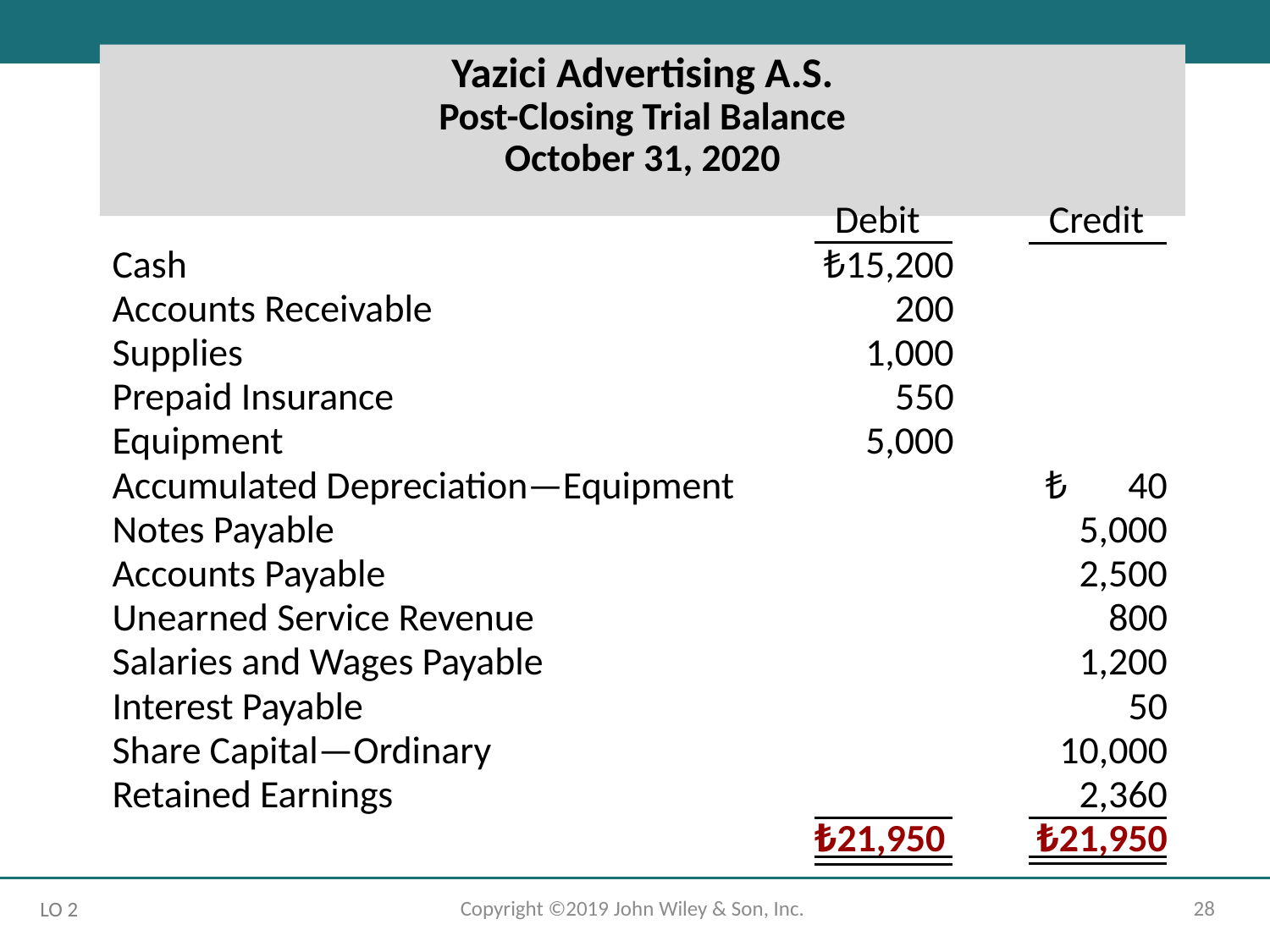

Yazici Advertising A.S.
Post-Closing Trial Balance
October 31, 2020
	Debit 	Credit
Cash 	 ₺15,200
Accounts Receivable 	200
Supplies 	1,000
Prepaid Insurance 	550
Equipment 	5,000
Accumulated Depreciation—Equipment 		 ₺       40
Notes Payable 		5,000
Accounts Payable 		2,500
Unearned Service Revenue 		800
Salaries and Wages Payable 		1,200
Interest Payable 		50
Share Capital—Ordinary 		10,000
Retained Earnings 		2,360
	 ₺21,950 	 ₺21,950
Copyright ©2019 John Wiley & Son, Inc.
28
LO 2